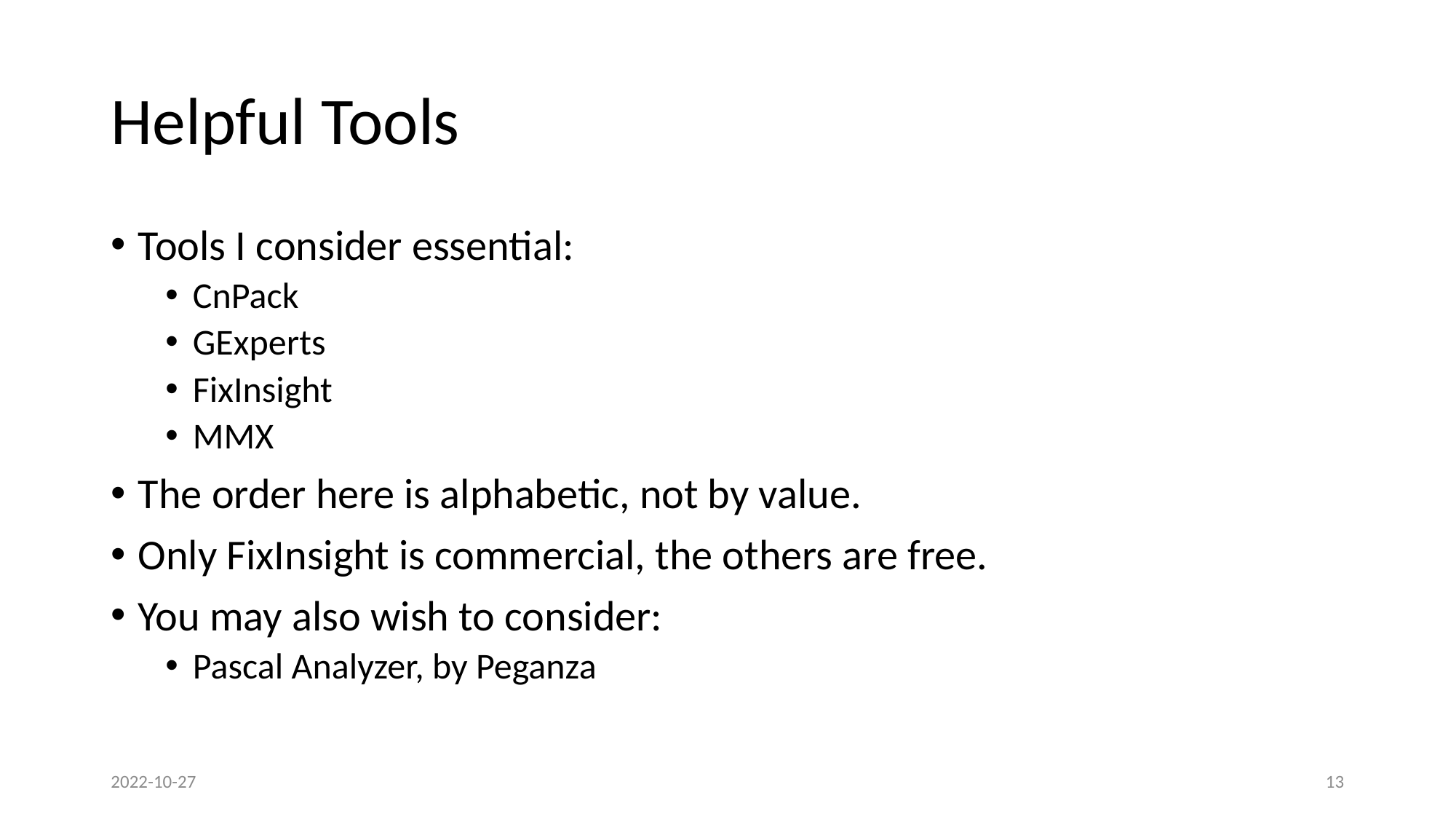

# Helpful Tools
Tools I consider essential:
CnPack
GExperts
FixInsight
MMX
The order here is alphabetic, not by value.
Only FixInsight is commercial, the others are free.
You may also wish to consider:
Pascal Analyzer, by Peganza
2022-10-27
13